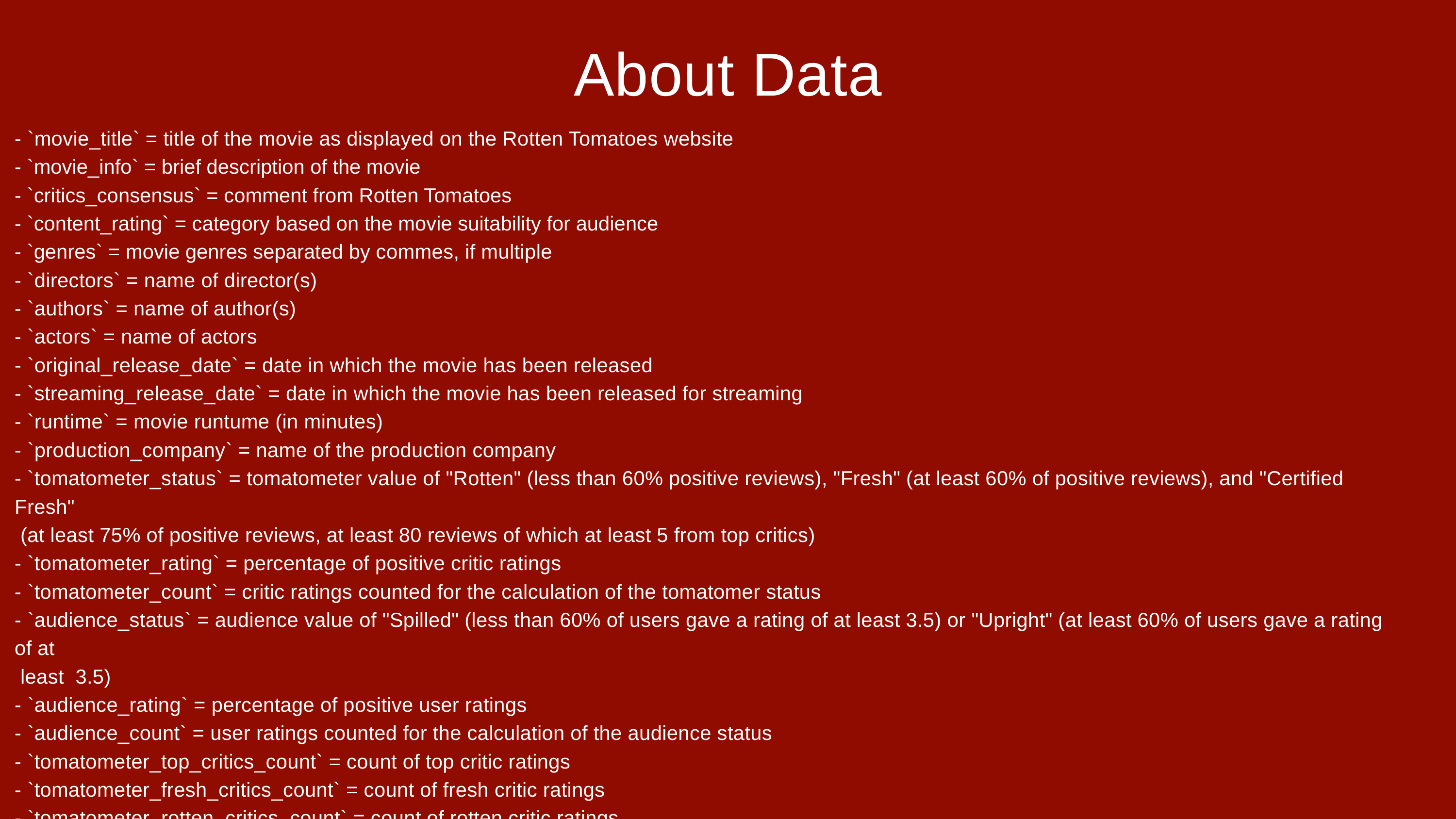

About Data

- `movie_title` = title of the movie as displayed on the Rotten Tomatoes website
- `movie_info` = brief description of the movie
- `critics_consensus` = comment from Rotten Tomatoes
- `content_rating` = category based on the movie suitability for audience
- `genres` = movie genres separated by commes, if multiple
- `directors` = name of director(s)
- `authors` = name of author(s)
- `actors` = name of actors
- `original_release_date` = date in which the movie has been released
- `streaming_release_date` = date in which the movie has been released for streaming
- `runtime` = movie runtume (in minutes)
- `production_company` = name of the production company
- `tomatometer_status` = tomatometer value of "Rotten" (less than 60% positive reviews), "Fresh" (at least 60% of positive reviews), and "Certified Fresh"
 (at least 75% of positive reviews, at least 80 reviews of which at least 5 from top critics)
- `tomatometer_rating` = percentage of positive critic ratings
- `tomatometer_count` = critic ratings counted for the calculation of the tomatomer status
- `audience_status` = audience value of "Spilled" (less than 60% of users gave a rating of at least 3.5) or "Upright" (at least 60% of users gave a rating of at
 least  3.5)
- `audience_rating` = percentage of positive user ratings
- `audience_count` = user ratings counted for the calculation of the audience status
- `tomatometer_top_critics_count` = count of top critic ratings
- `tomatometer_fresh_critics_count` = count of fresh critic ratings
- `tomatometer_rotten_critics_count` = count of rotten critic ratings